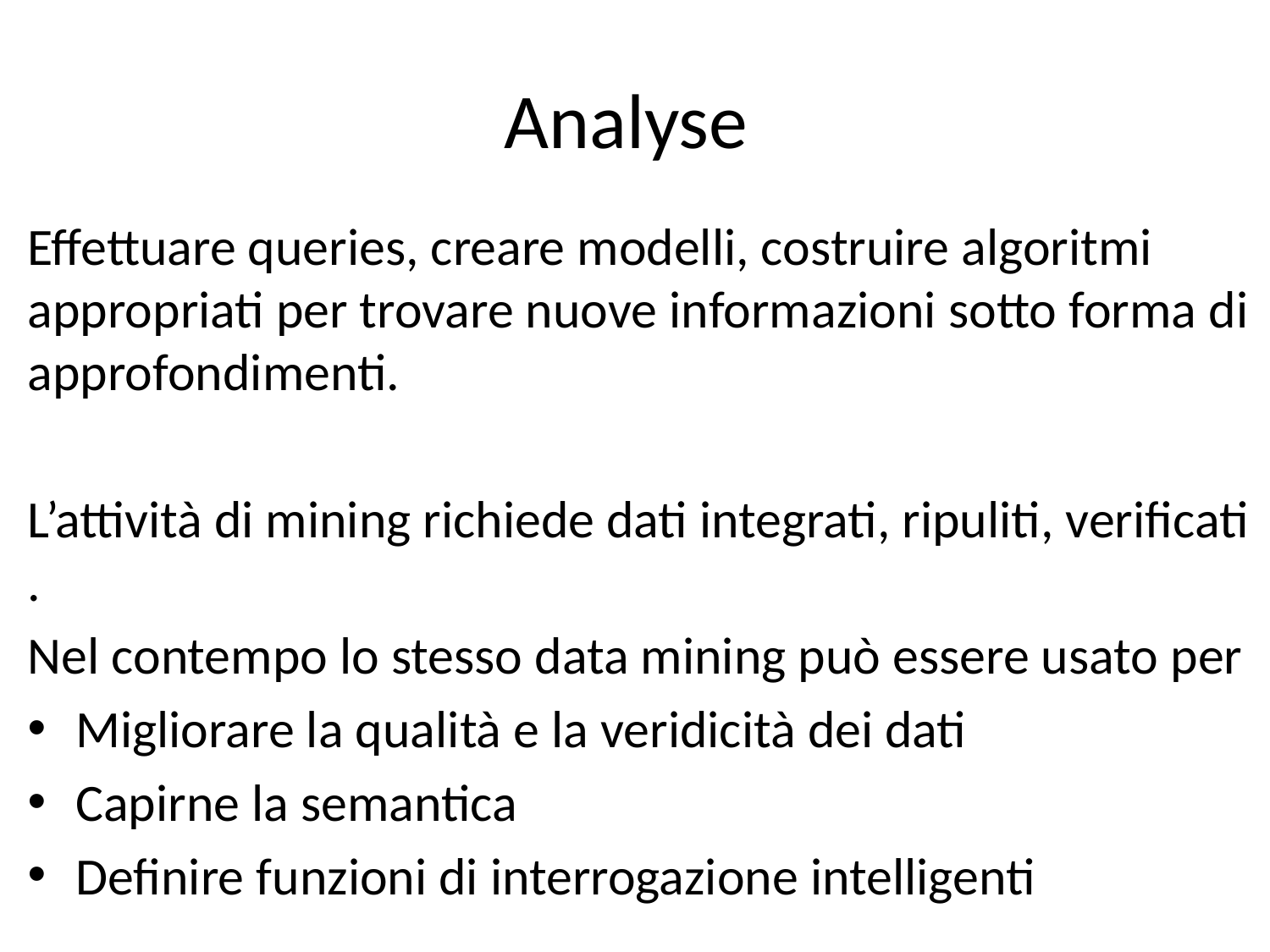

# Analyse
Effettuare queries, creare modelli, costruire algoritmi appropriati per trovare nuove informazioni sotto forma di approfondimenti.

L’attività di mining richiede dati integrati, ripuliti, verificati .
Nel contempo lo stesso data mining può essere usato per
Migliorare la qualità e la veridicità dei dati
Capirne la semantica
Definire funzioni di interrogazione intelligenti